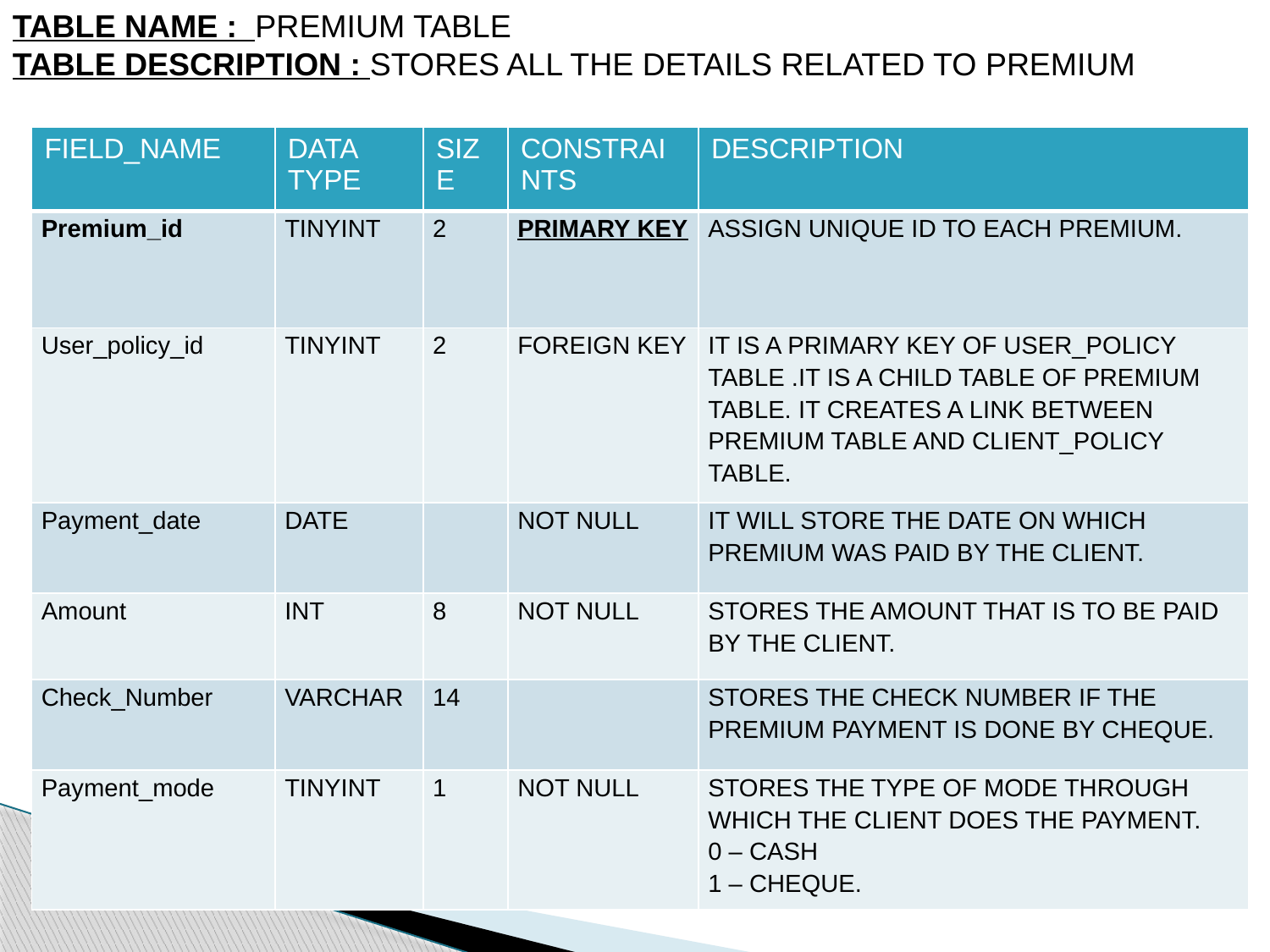

TABLE NAME :  PREMIUM TABLE
TABLE DESCRIPTION : STORES ALL THE DETAILS RELATED TO PREMIUM
| FIELD\_NAME | DATA TYPE | SIZE | CONSTRAINTS | DESCRIPTION |
| --- | --- | --- | --- | --- |
| Premium\_id | TINYINT | 2 | PRIMARY KEY | ASSIGN UNIQUE ID TO EACH PREMIUM. |
| User\_policy\_id | TINYINT | 2 | FOREIGN KEY | IT IS A PRIMARY KEY OF USER\_POLICY TABLE .IT IS A CHILD TABLE OF PREMIUM TABLE. IT CREATES A LINK BETWEEN PREMIUM TABLE AND CLIENT\_POLICY TABLE. |
| Payment\_date | DATE |  | NOT NULL | IT WILL STORE THE DATE ON WHICH PREMIUM WAS PAID BY THE CLIENT. |
| Amount | INT | 8 | NOT NULL | STORES THE AMOUNT THAT IS TO BE PAID BY THE CLIENT. |
| Check\_Number | VARCHAR | 14 |  | STORES THE CHECK NUMBER IF THE PREMIUM PAYMENT IS DONE BY CHEQUE. |
| Payment\_mode | TINYINT | 1 | NOT NULL | STORES THE TYPE OF MODE THROUGH WHICH THE CLIENT DOES THE PAYMENT. 0 – CASH 1 – CHEQUE. |